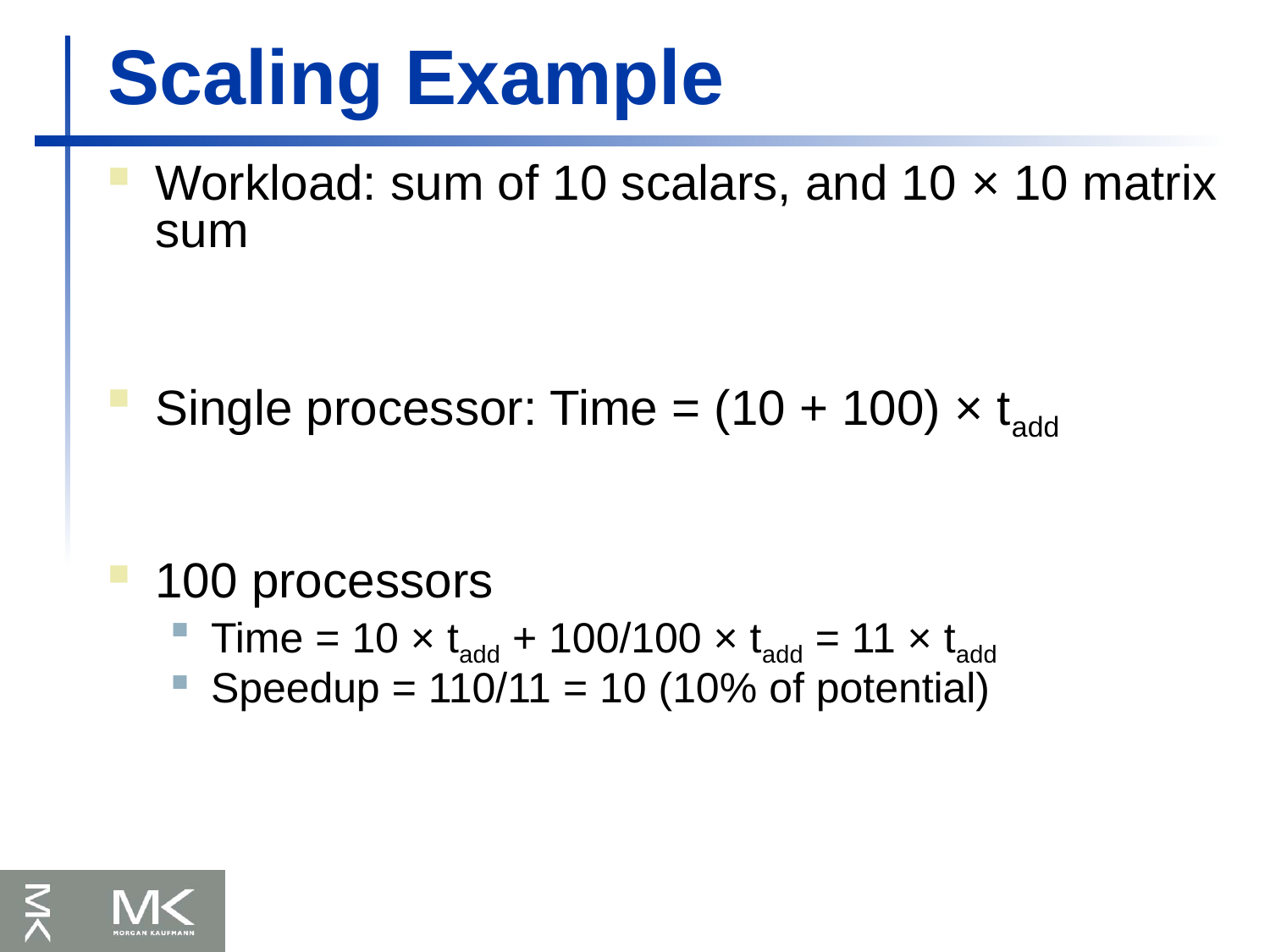

# Scaling Example
Workload: sum of 10 scalars, and 10 × 10 matrix sum

Single processor: Time = (10 + 100) × tadd

100 processors
Time = 10 × tadd + 100/100 × tadd = 11 × tadd
Speedup = 110/11 = 10 (10% of potential)